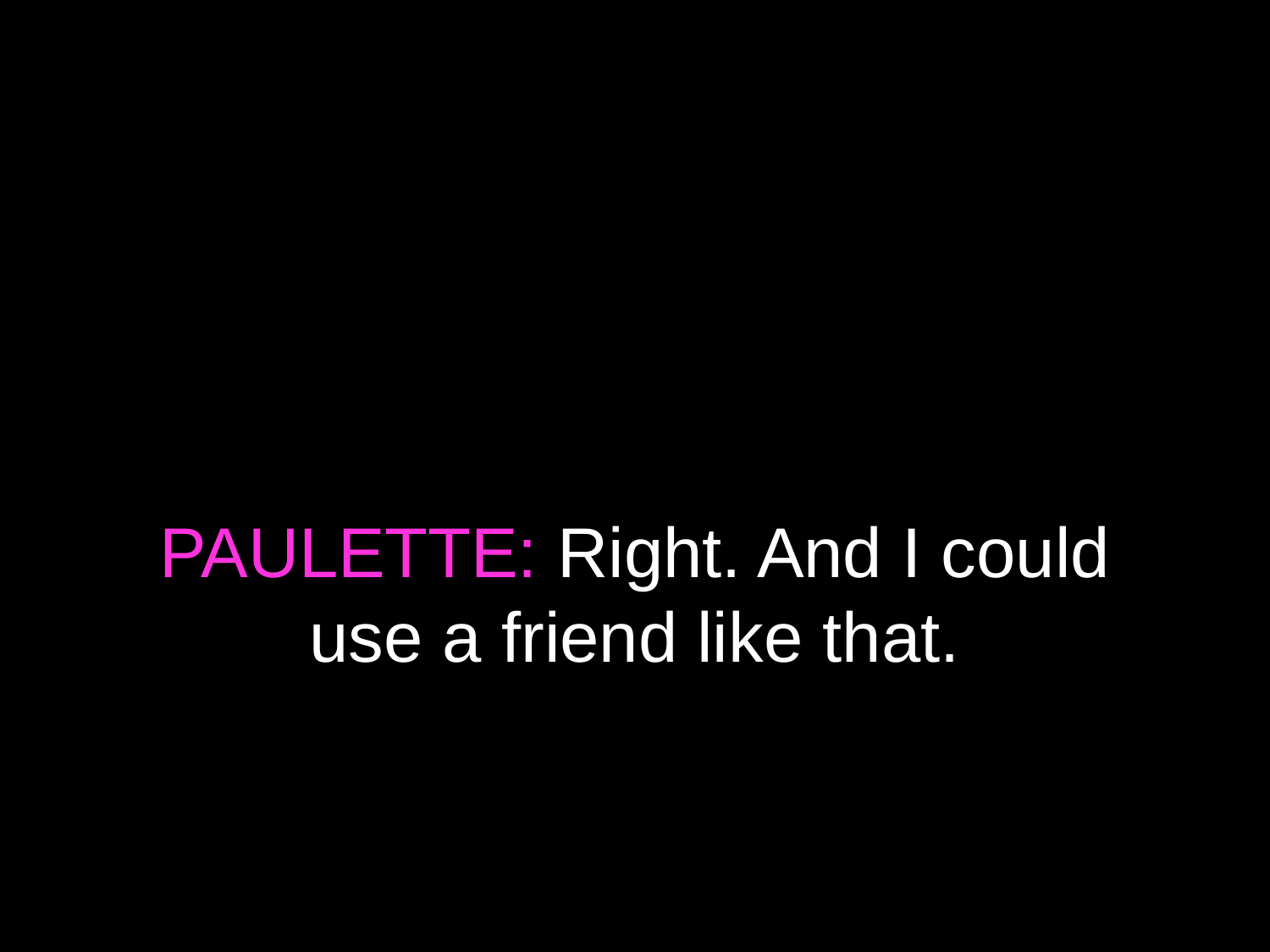

# PAULETTE: Right. And I could use a friend like that.